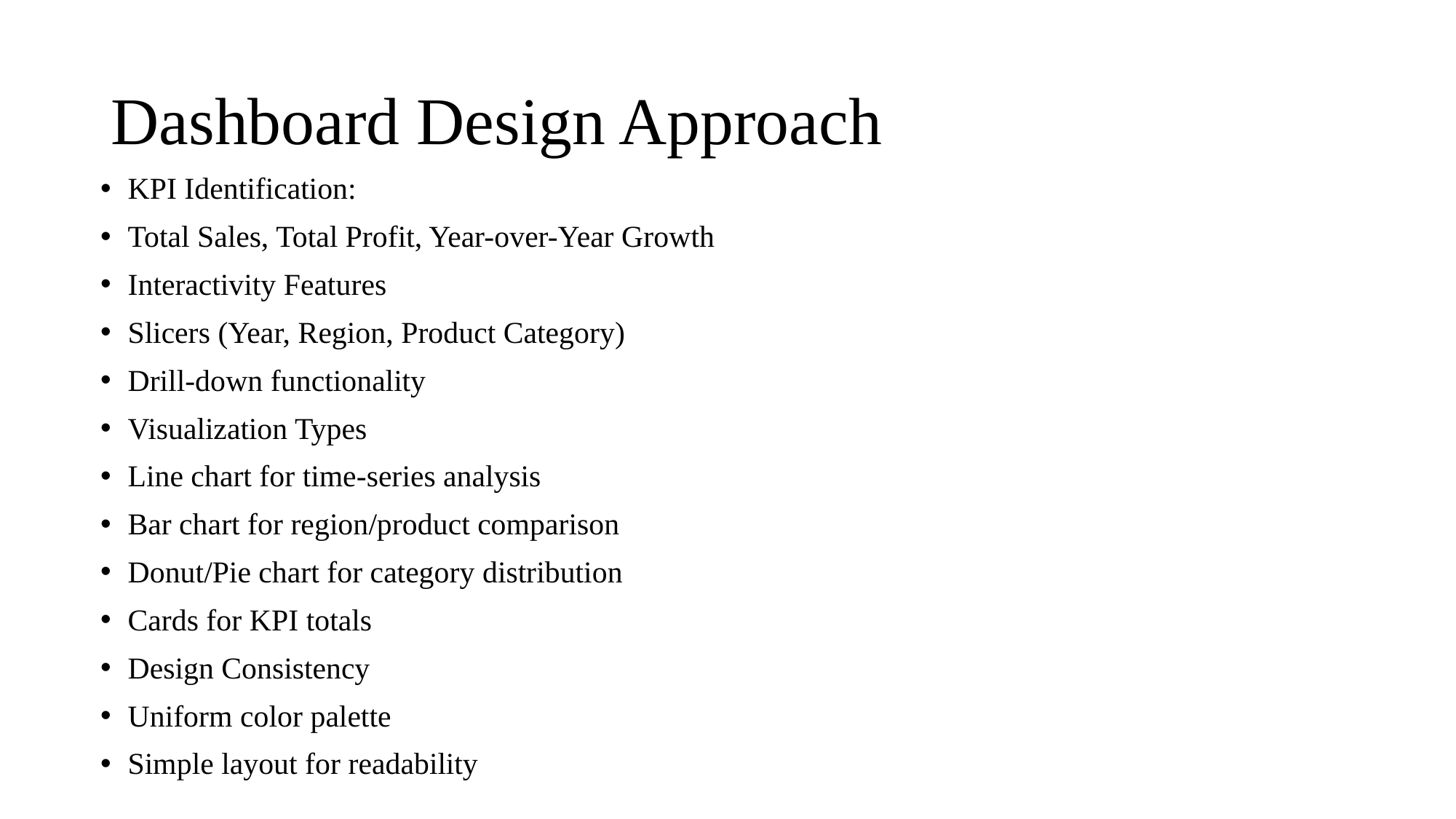

# Dashboard Design Approach
KPI Identification:
Total Sales, Total Profit, Year-over-Year Growth
Interactivity Features
Slicers (Year, Region, Product Category)
Drill-down functionality
Visualization Types
Line chart for time-series analysis
Bar chart for region/product comparison
Donut/Pie chart for category distribution
Cards for KPI totals
Design Consistency
Uniform color palette
Simple layout for readability